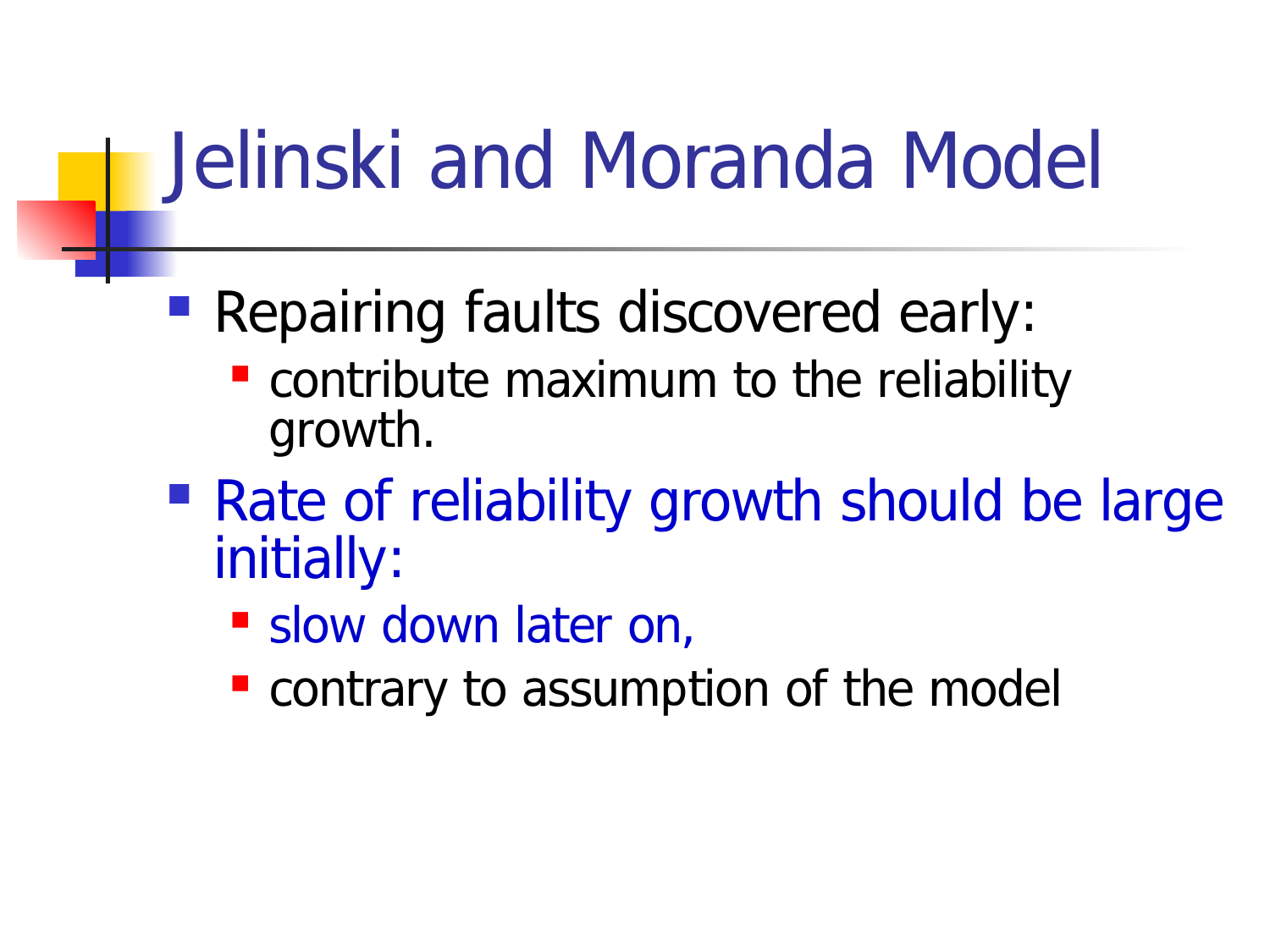

# Jelinski and Moranda Model
Repairing faults discovered early:
contribute maximum to the reliability growth.
Rate of reliability growth should be large initially:
slow down later on,
contrary to assumption of the model